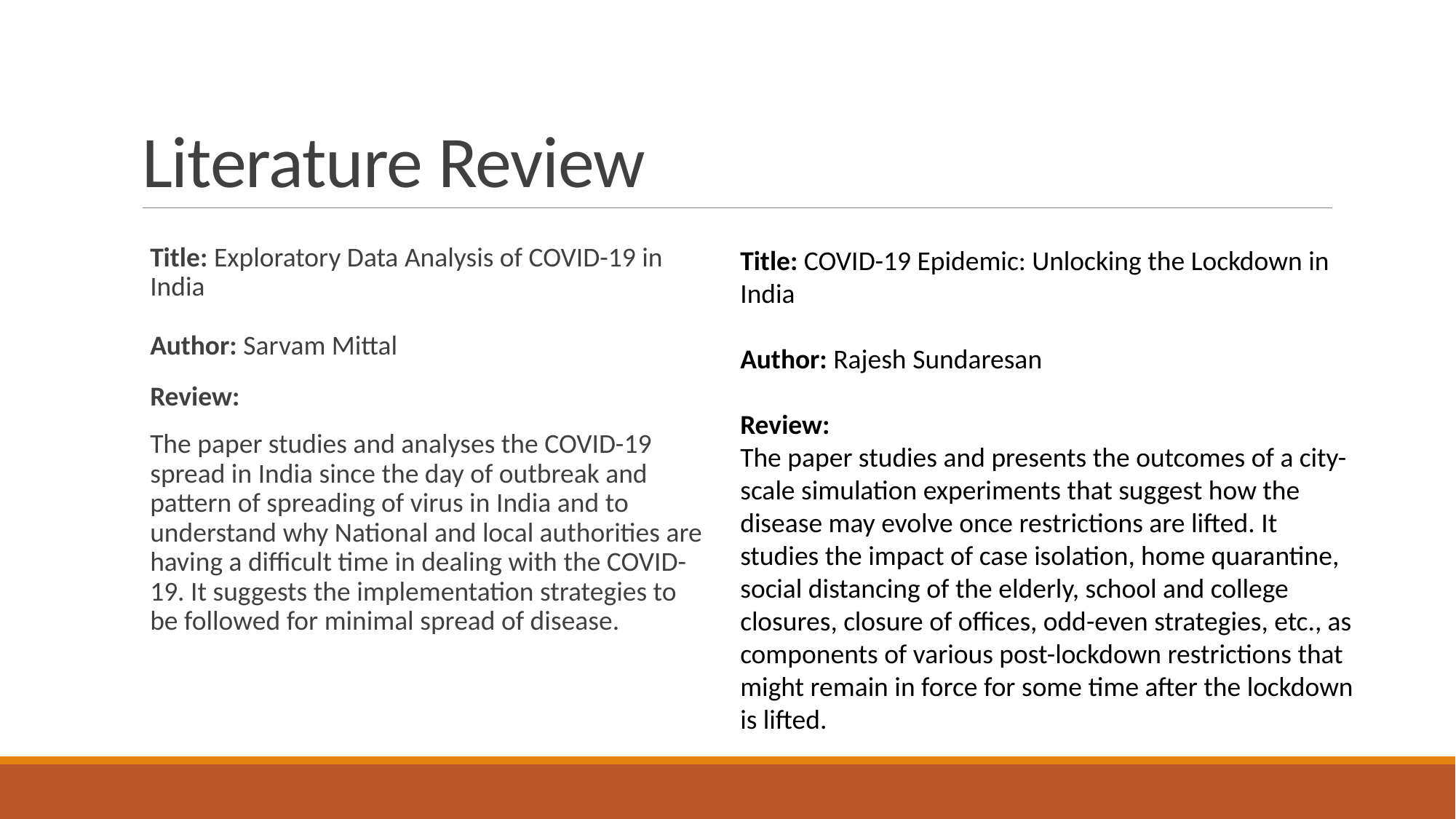

# Literature Review
Title: Exploratory Data Analysis of COVID-19 in India

Author: Sarvam Mittal
Review:
The paper studies and analyses the COVID-19 spread in India since the day of outbreak and pattern of spreading of virus in India and to understand why National and local authorities are having a difficult time in dealing with the COVID-19. It suggests the implementation strategies to be followed for minimal spread of disease.

Title: COVID-19 Epidemic: Unlocking the Lockdown in India

Author: Rajesh Sundaresan

Review:
The paper studies and presents the outcomes of a city-scale simulation experiments that suggest how the disease may evolve once restrictions are lifted. It studies the impact of case isolation, home quarantine, social distancing of the elderly, school and college closures, closure of offices, odd-even strategies, etc., as components of various post-lockdown restrictions that might remain in force for some time after the lockdown is lifted.